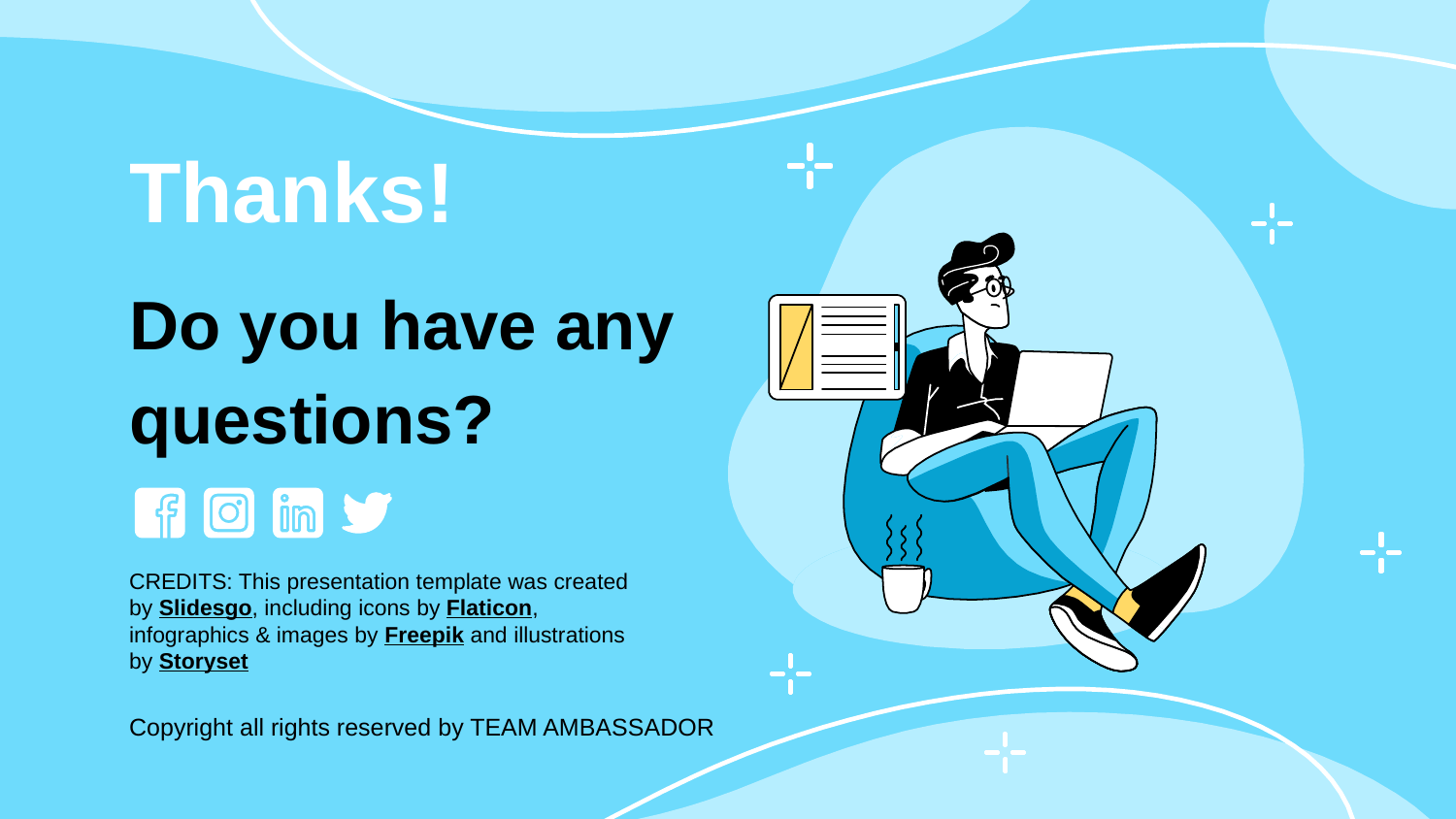

# Thanks!

Do you have any questions?

Copyright all rights reserved by TEAM AMBASSADOR